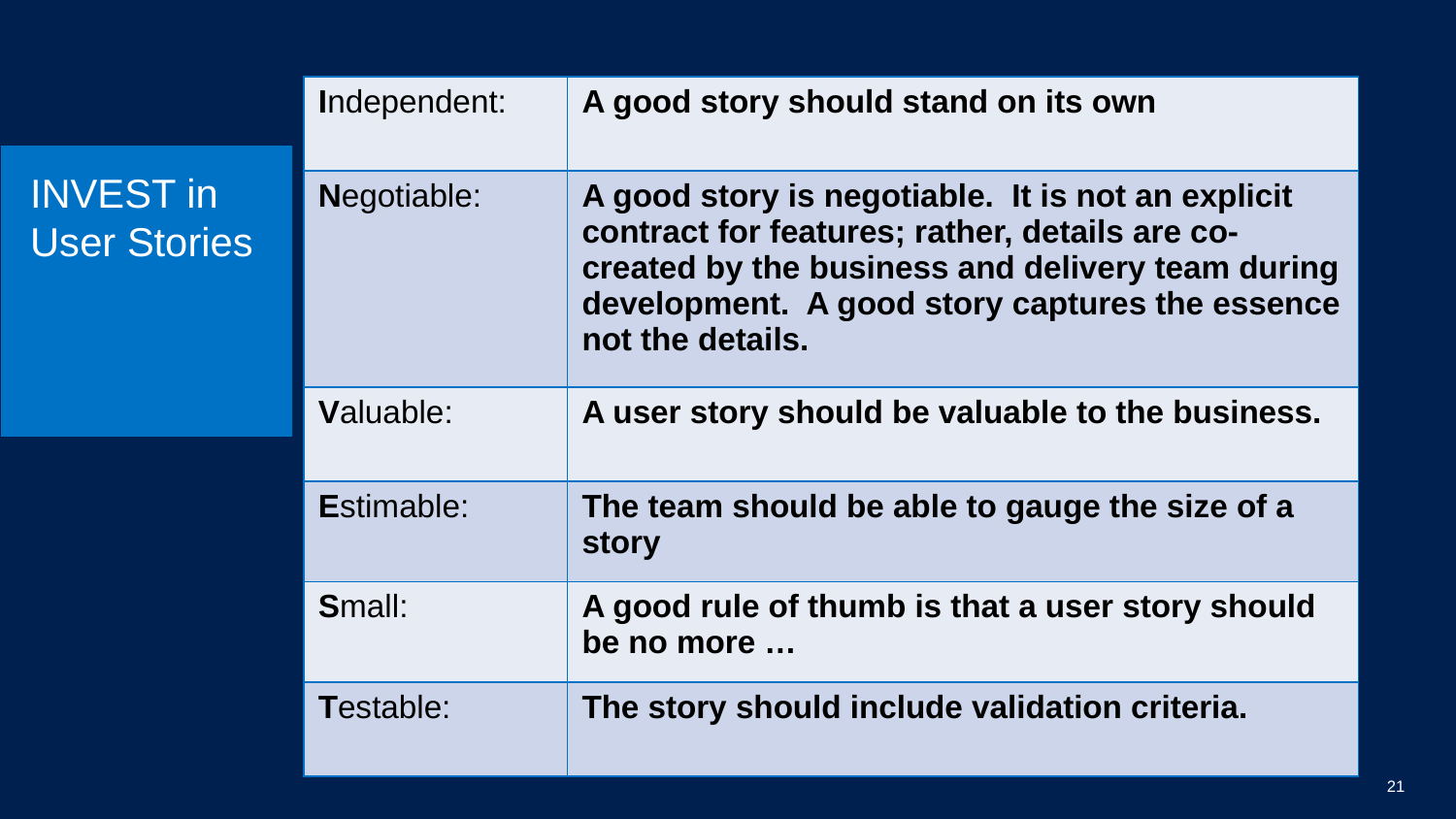

| Independent: | A good story should stand on its own |
| --- | --- |
| Negotiable: | A good story is negotiable. It is not an explicit contract for features; rather, details are co-created by the business and delivery team during development. A good story captures the essence not the details. |
| Valuable: | A user story should be valuable to the business. |
| Estimable: | The team should be able to gauge the size of a story |
| Small: | A good rule of thumb is that a user story should be no more … |
| Testable: | The story should include validation criteria. |
# INVEST in User Stories
21